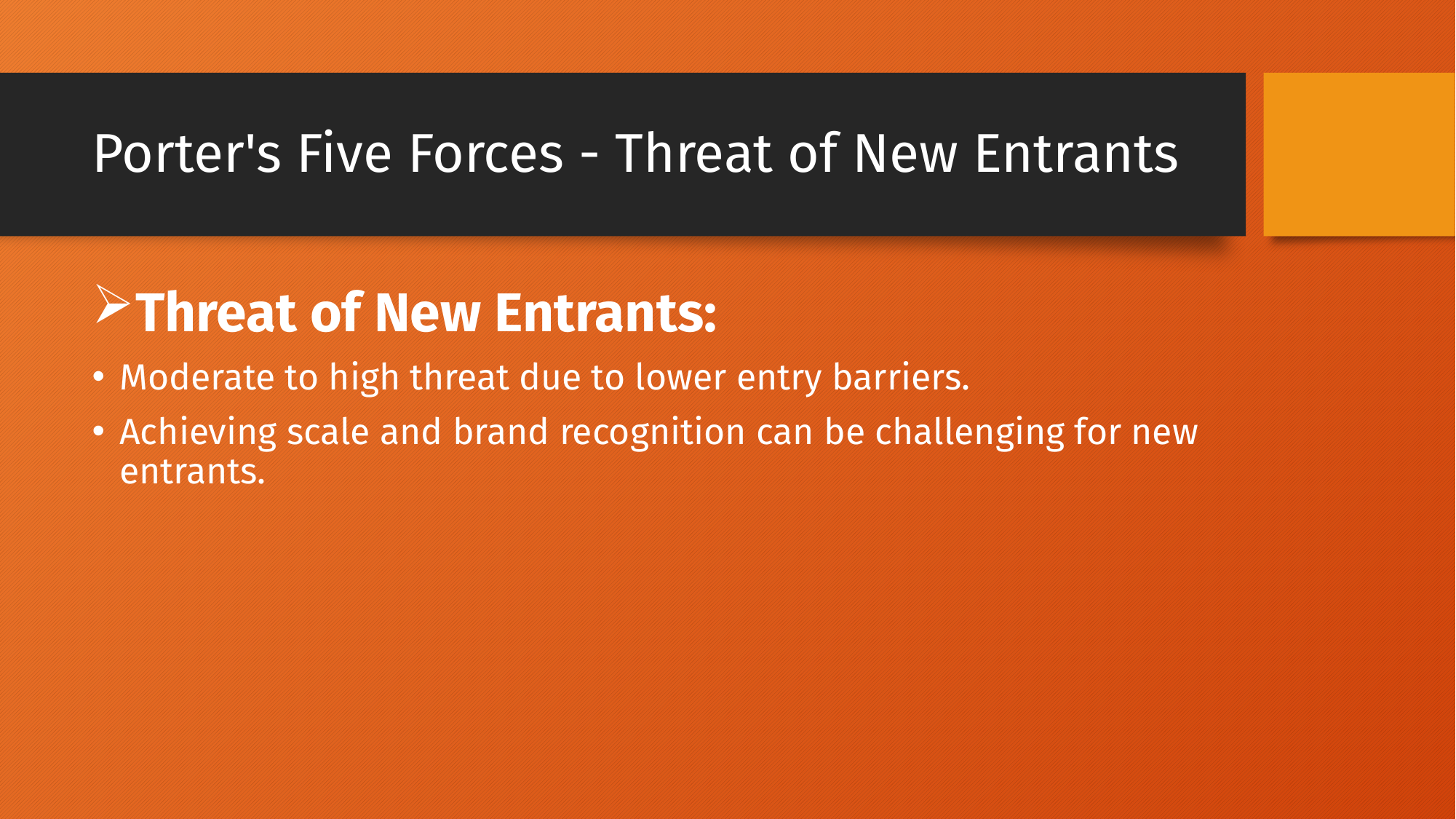

# Porter's Five Forces - Threat of New Entrants
Threat of New Entrants:
Moderate to high threat due to lower entry barriers.
Achieving scale and brand recognition can be challenging for new entrants.